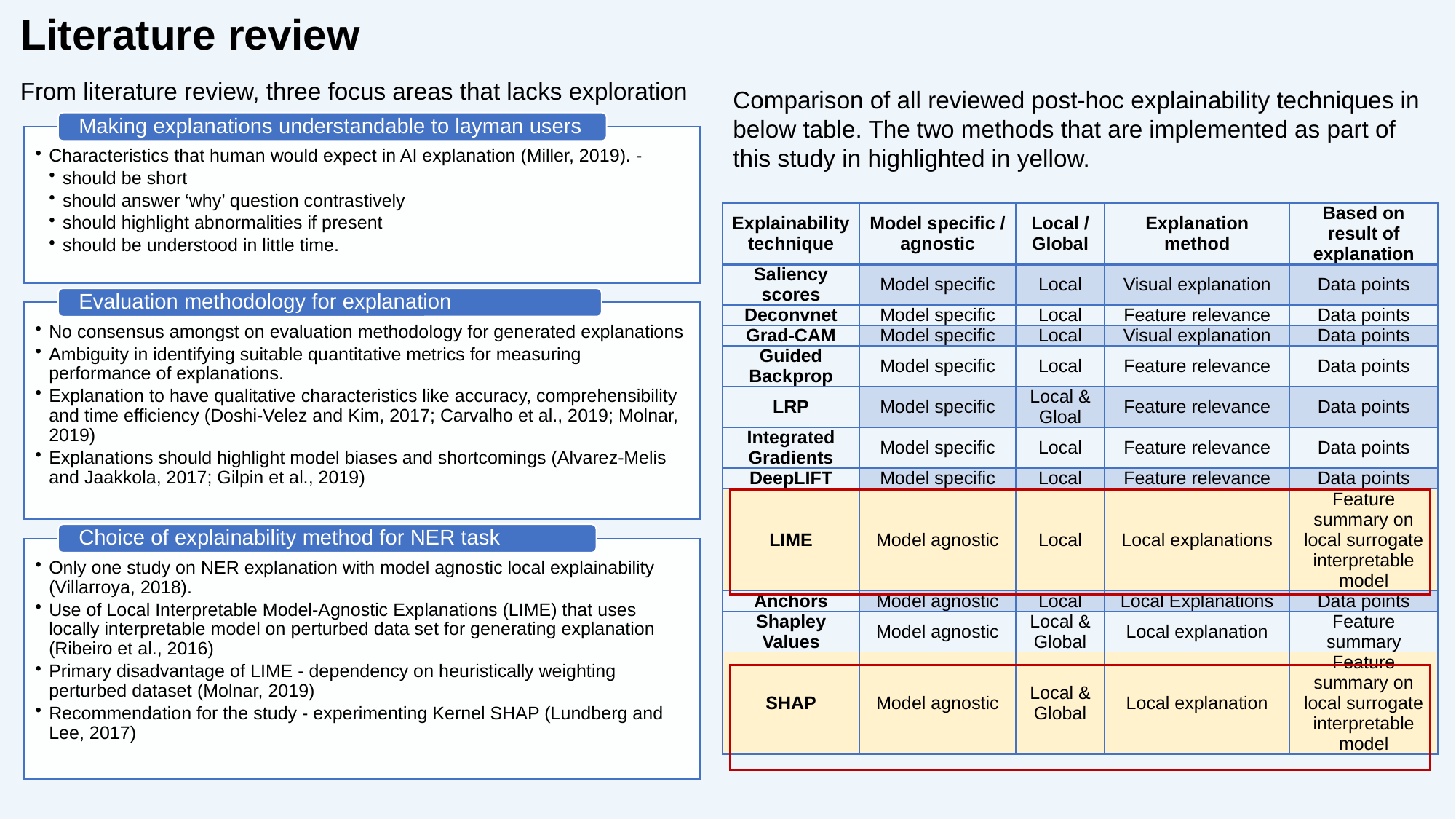

# Literature review
From literature review, three focus areas that lacks exploration
Comparison of all reviewed post-hoc explainability techniques in below table. The two methods that are implemented as part of this study in highlighted in yellow.
Characteristics that human would expect in AI explanation (Miller, 2019). -
should be short
should answer ‘why’ question contrastively
should highlight abnormalities if present
should be understood in little time.
Making explanations understandable to layman users
No consensus amongst on evaluation methodology for generated explanations
Ambiguity in identifying suitable quantitative metrics for measuring performance of explanations.
Explanation to have qualitative characteristics like accuracy, comprehensibility and time efficiency (Doshi-Velez and Kim, 2017; Carvalho et al., 2019; Molnar, 2019)
Explanations should highlight model biases and shortcomings (Alvarez-Melis and Jaakkola, 2017; Gilpin et al., 2019)
Evaluation methodology for explanation
Only one study on NER explanation with model agnostic local explainability (Villarroya, 2018).
Use of Local Interpretable Model-Agnostic Explanations (LIME) that uses locally interpretable model on perturbed data set for generating explanation (Ribeiro et al., 2016)
Primary disadvantage of LIME - dependency on heuristically weighting perturbed dataset (Molnar, 2019)
Recommendation for the study - experimenting Kernel SHAP (Lundberg and Lee, 2017)
Choice of explainability method for NER task
| Explainability technique | Model specific / agnostic | Local / Global | Explanation method | Based on result of explanation |
| --- | --- | --- | --- | --- |
| Saliency scores | Model specific | Local | Visual explanation | Data points |
| Deconvnet | Model specific | Local | Feature relevance | Data points |
| Grad-CAM | Model specific | Local | Visual explanation | Data points |
| Guided Backprop | Model specific | Local | Feature relevance | Data points |
| LRP | Model specific | Local & Gloal | Feature relevance | Data points |
| Integrated Gradients | Model specific | Local | Feature relevance | Data points |
| DeepLIFT | Model specific | Local | Feature relevance | Data points |
| LIME | Model agnostic | Local | Local explanations | Feature summary on local surrogate interpretable model |
| Anchors | Model agnostic | Local | Local Explanations | Data points |
| Shapley Values | Model agnostic | Local & Global | Local explanation | Feature summary |
| SHAP | Model agnostic | Local & Global | Local explanation | Feature summary on local surrogate interpretable model |